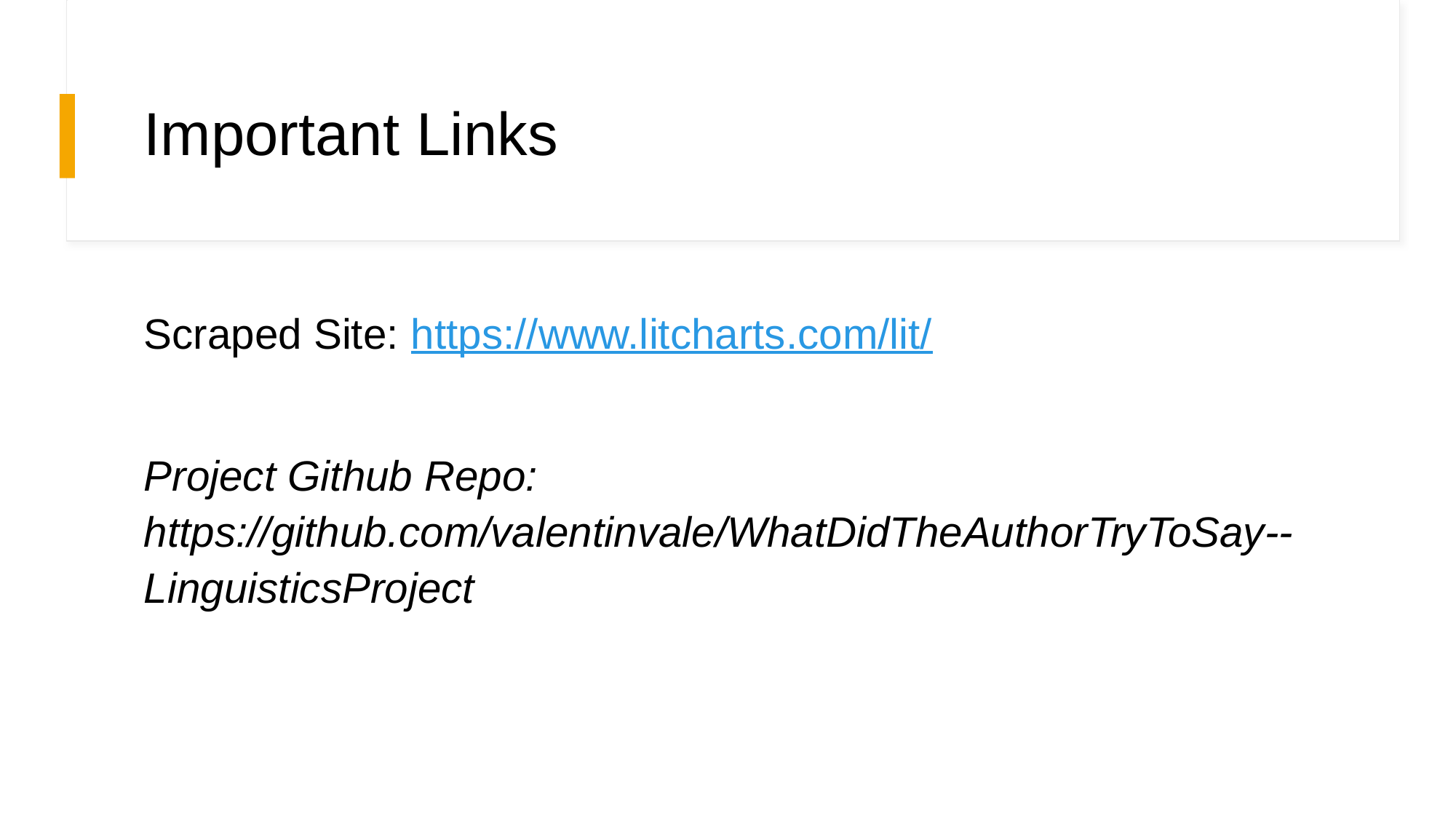

# Important Links
Scraped Site: https://www.litcharts.com/lit/

Project Github Repo: https://github.com/valentinvale/WhatDidTheAuthorTryToSay--LinguisticsProject